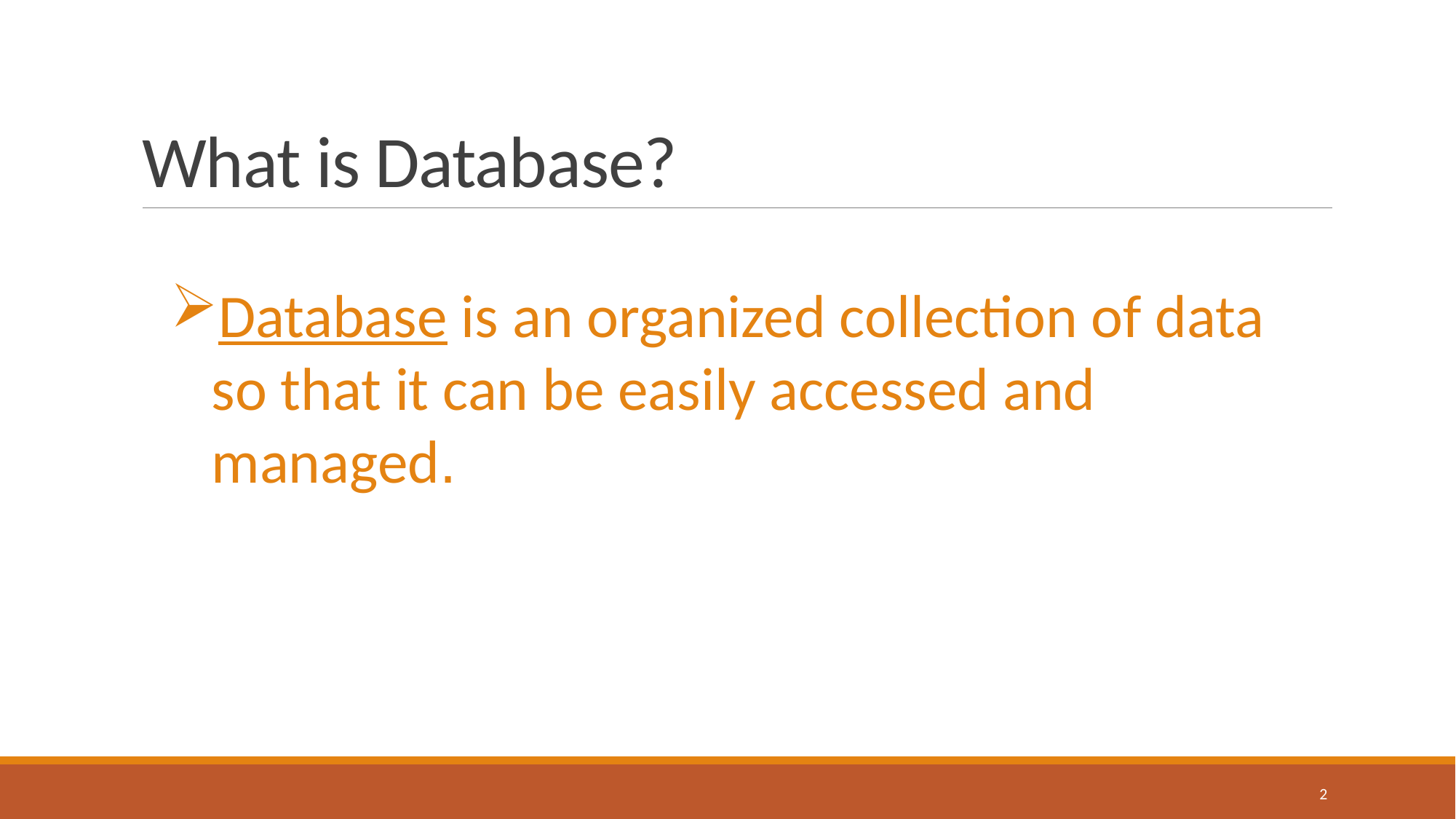

# What is Database?

Database is an organized collection of data so that it can be easily accessed and managed.

2